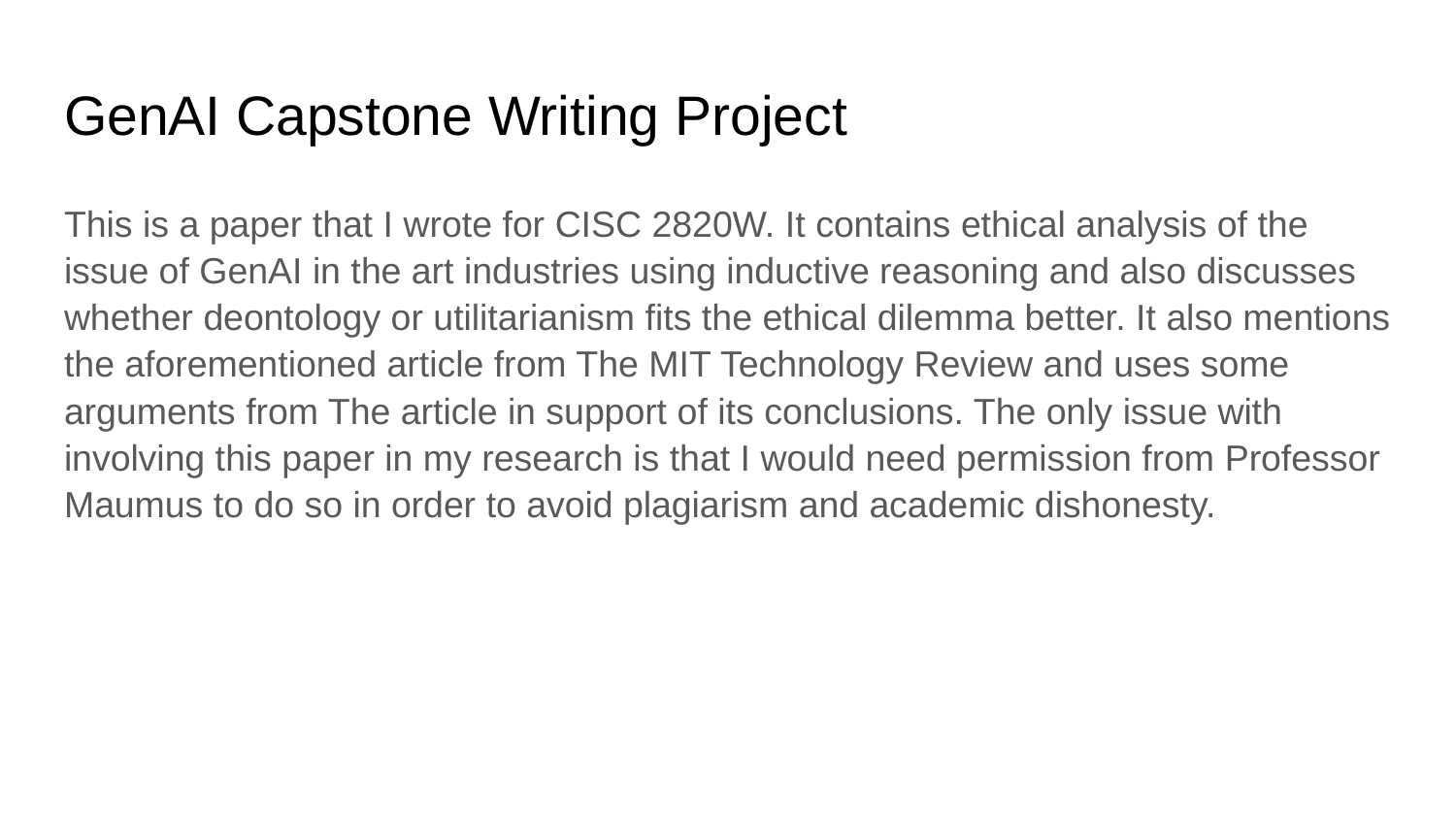

# GenAI Capstone Writing Project
This is a paper that I wrote for CISC 2820W. It contains ethical analysis of the issue of GenAI in the art industries using inductive reasoning and also discusses whether deontology or utilitarianism fits the ethical dilemma better. It also mentions the aforementioned article from The MIT Technology Review and uses some arguments from The article in support of its conclusions. The only issue with involving this paper in my research is that I would need permission from Professor Maumus to do so in order to avoid plagiarism and academic dishonesty.